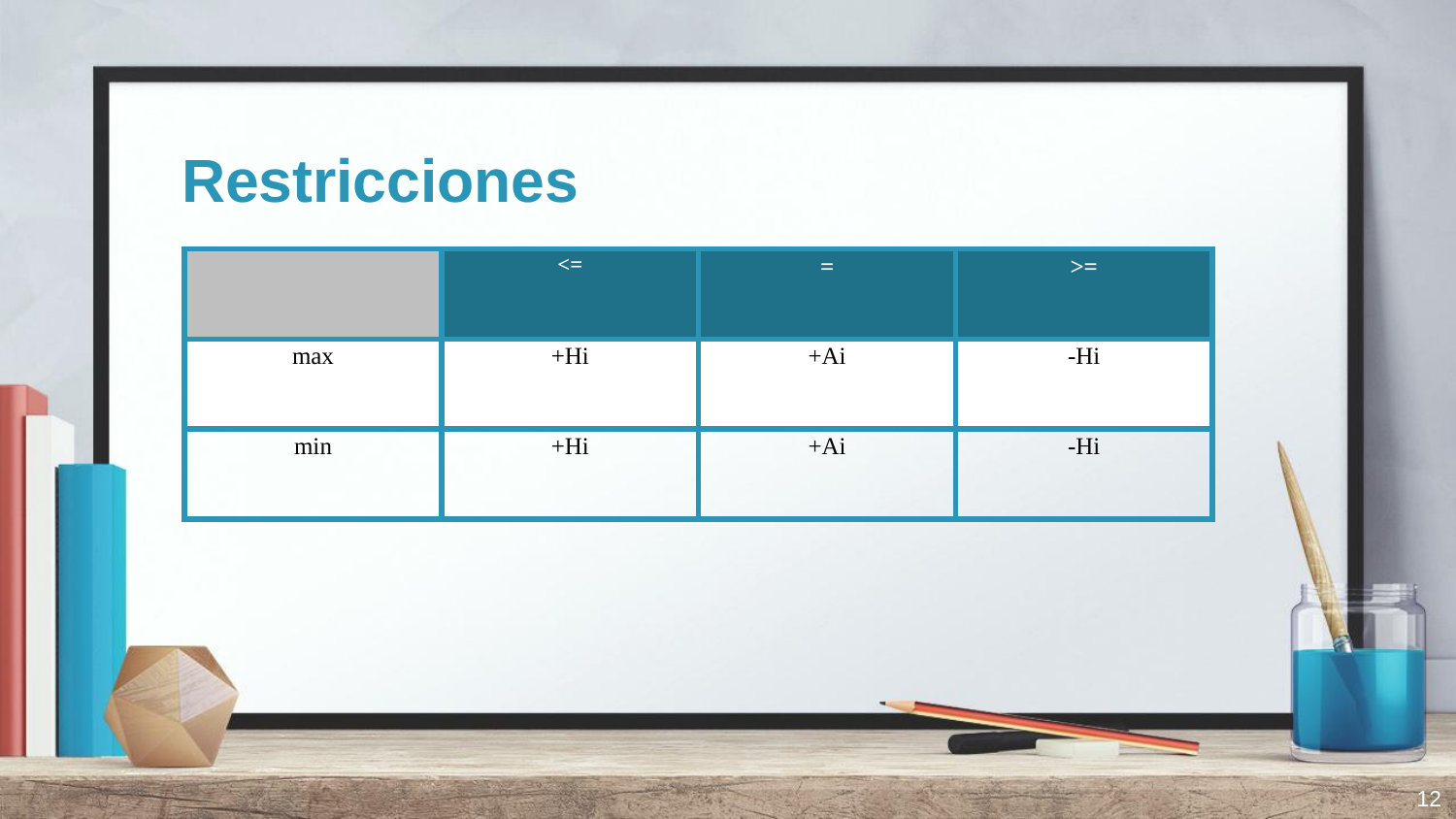

# Restricciones
|  | <= | = | >= |
| --- | --- | --- | --- |
| max | +Hi | +Ai | -Hi |
| min | +Hi | +Ai | -Hi |
12